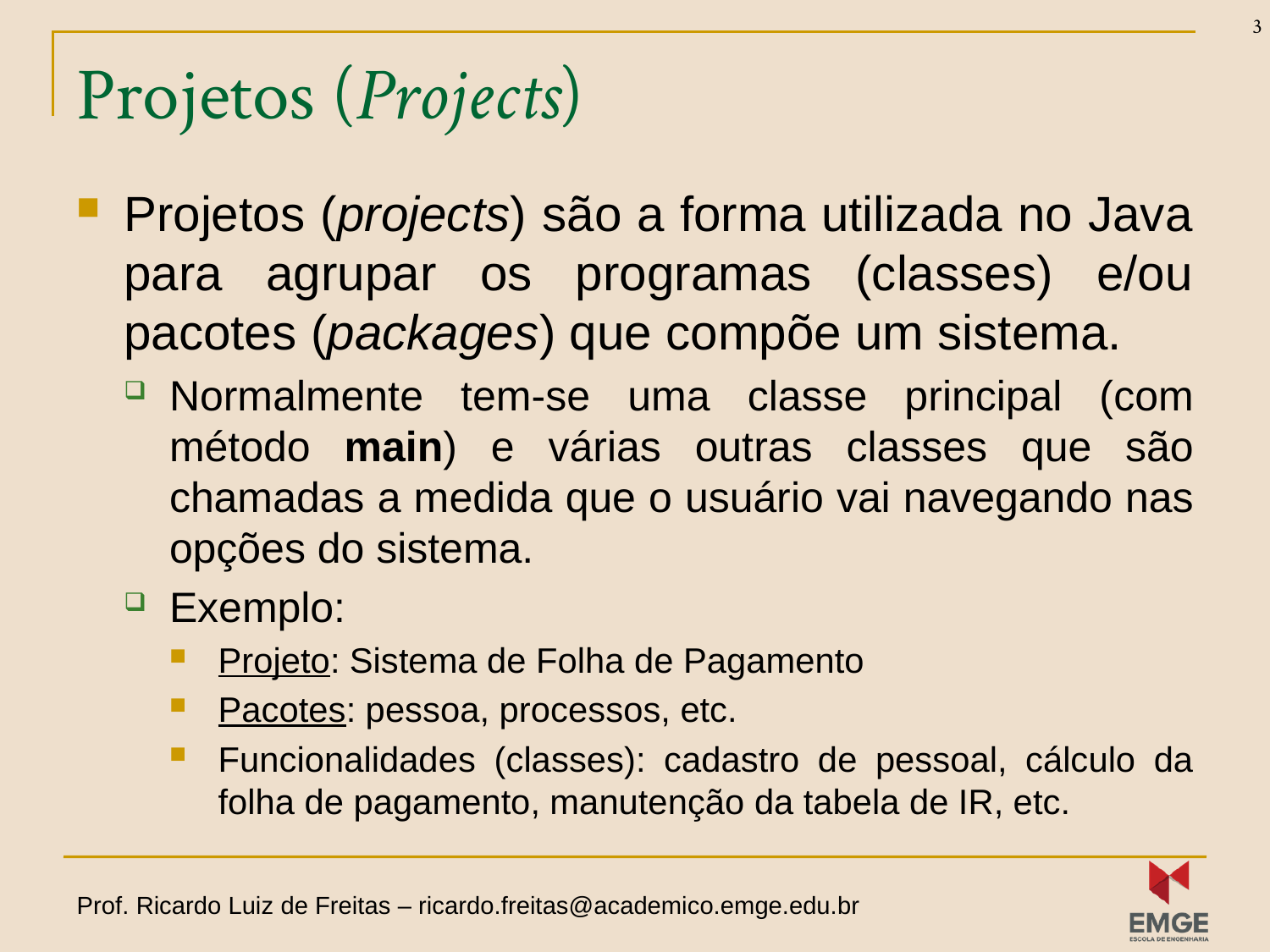

3
# Projetos (Projects)
Projetos (projects) são a forma utilizada no Java para agrupar os programas (classes) e/ou pacotes (packages) que compõe um sistema.
Normalmente tem-se uma classe principal (com método main) e várias outras classes que são chamadas a medida que o usuário vai navegando nas opções do sistema.
Exemplo:
Projeto: Sistema de Folha de Pagamento
Pacotes: pessoa, processos, etc.
Funcionalidades (classes): cadastro de pessoal, cálculo da folha de pagamento, manutenção da tabela de IR, etc.